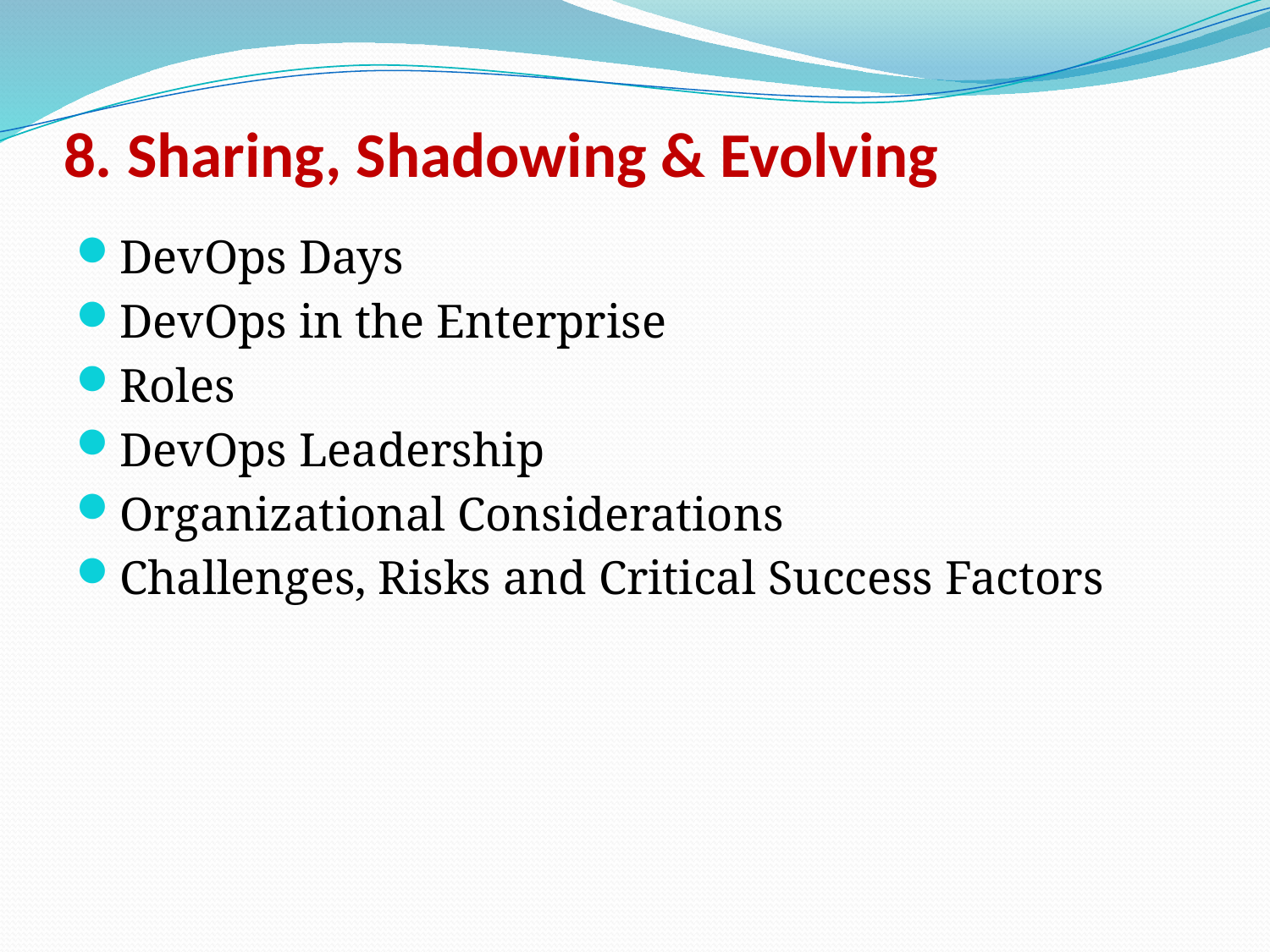

# 8. Sharing, Shadowing & Evolving
DevOps Days
DevOps in the Enterprise
Roles
DevOps Leadership
Organizational Considerations
Challenges, Risks and Critical Success Factors